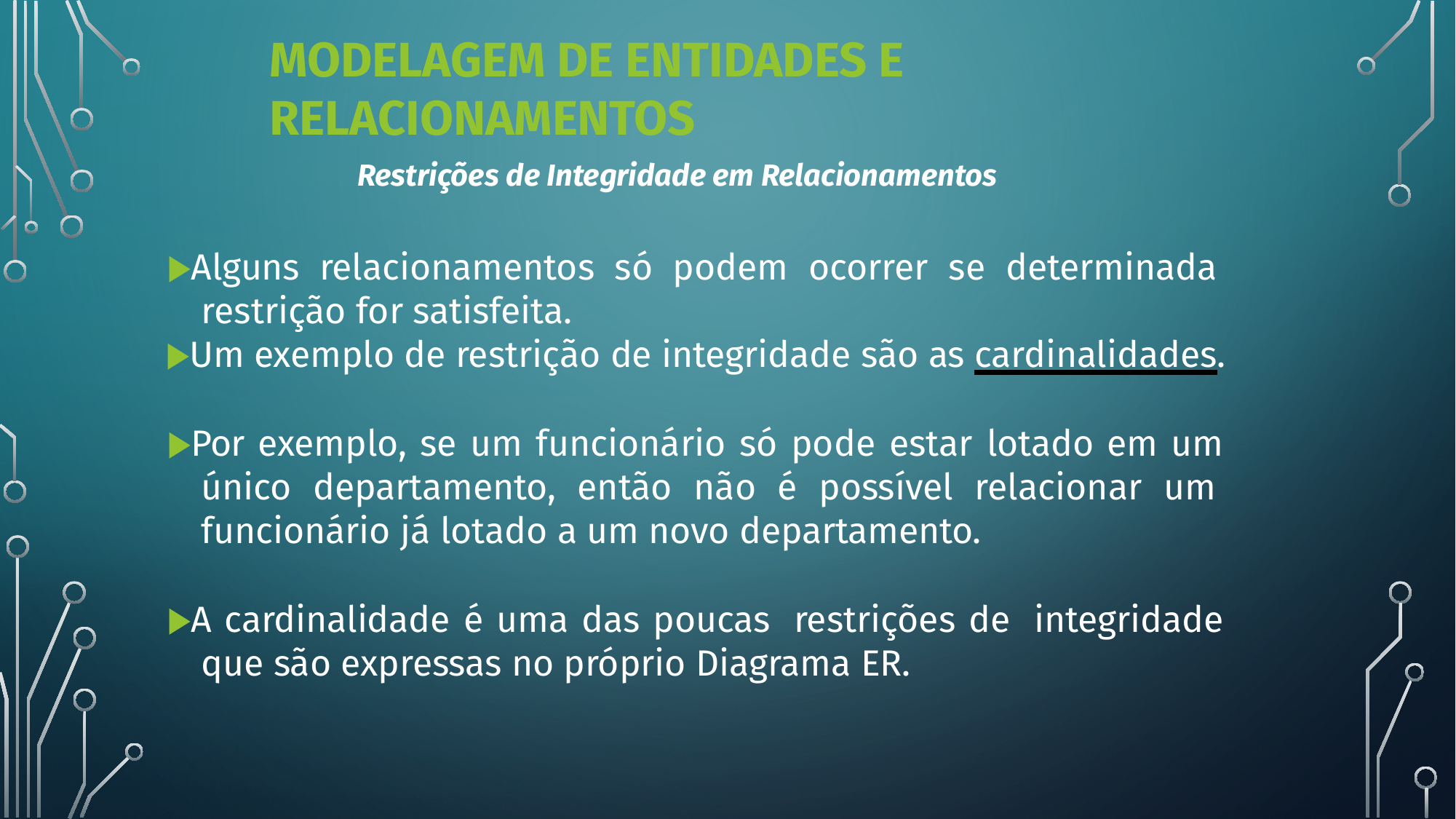

# Modelagem de Entidades e Relacionamentos
Restrições de Integridade em Relacionamentos
▶Alguns relacionamentos só podem ocorrer se determinada  restrição for satisfeita.
▶Um exemplo de restrição de integridade são as cardinalidades.

▶Por exemplo, se um funcionário só pode estar lotado em um  único departamento, então não é possível relacionar um  funcionário já lotado a um novo departamento.

▶A cardinalidade é uma das poucas restrições de integridade  que são expressas no próprio Diagrama ER.